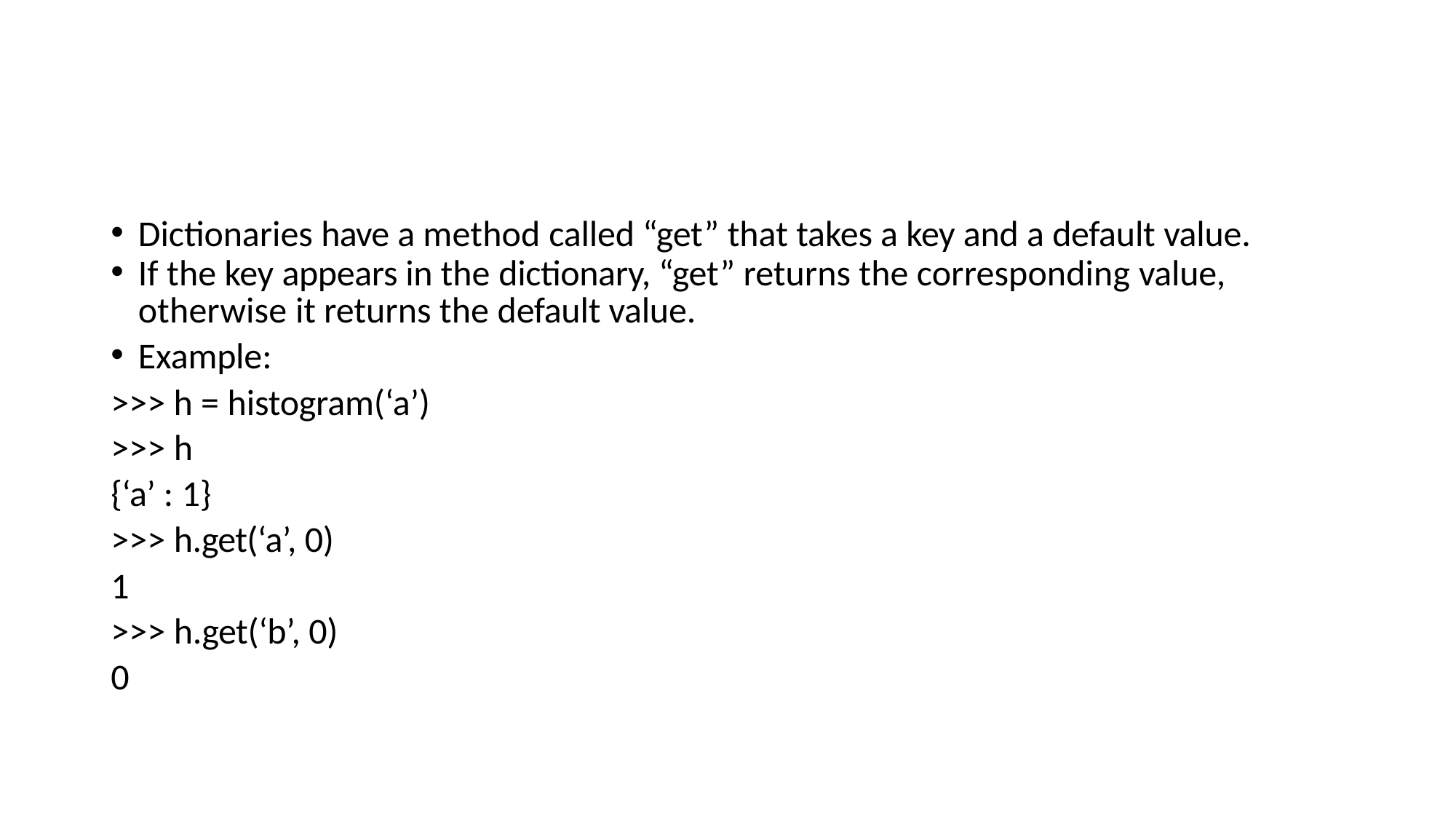

Dictionaries have a method called “get” that takes a key and a default value.
If the key appears in the dictionary, “get” returns the corresponding value,
otherwise it returns the default value.
Example:
>>> h = histogram(‘a’)
>>> h
{‘a’ : 1}
>>> h.get(‘a’, 0)
1
>>> h.get(‘b’, 0)
0